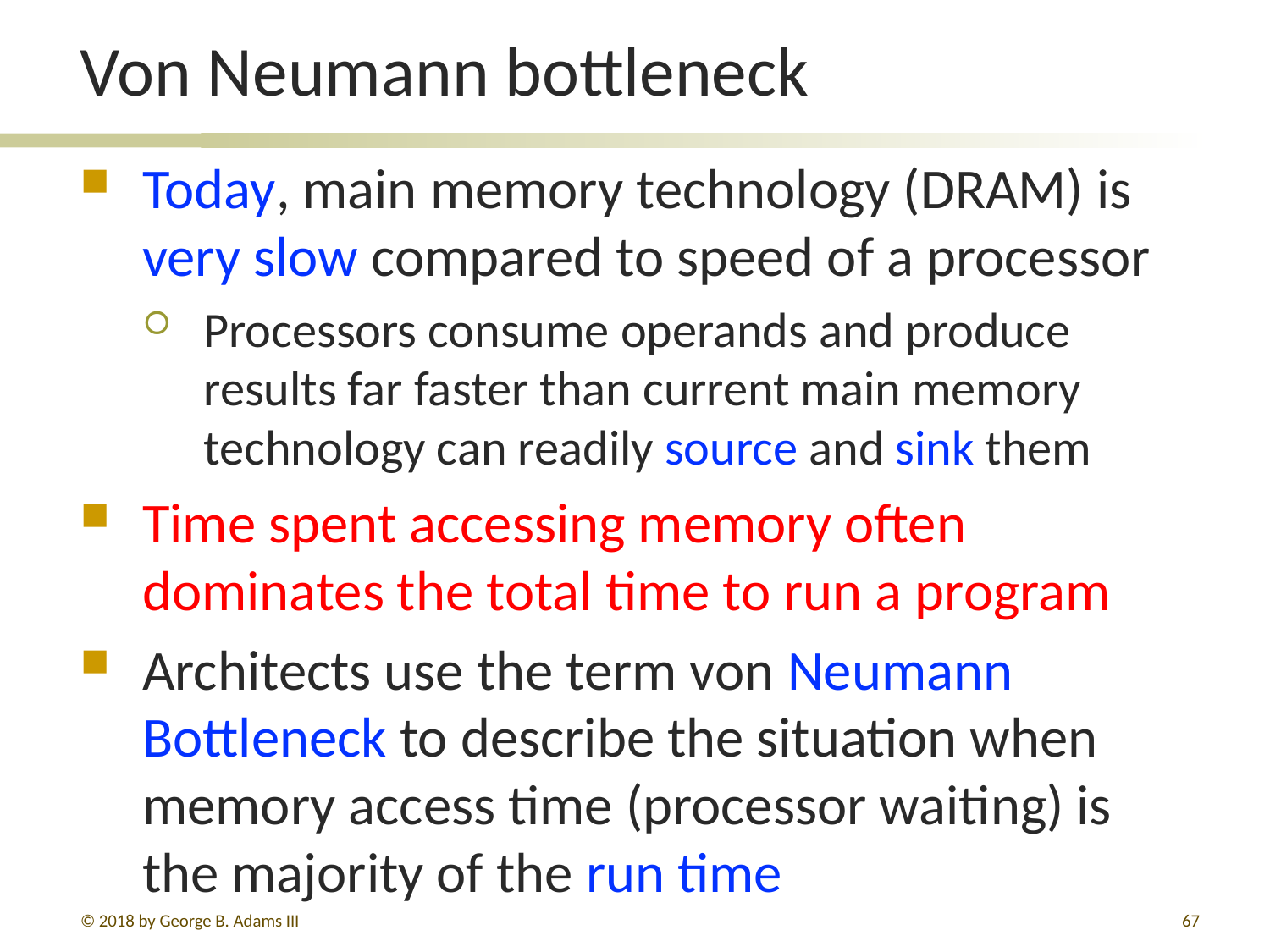

# Von Neumann bottleneck
Today, main memory technology (DRAM) is very slow compared to speed of a processor
Processors consume operands and produce results far faster than current main memory technology can readily source and sink them
Time spent accessing memory often dominates the total time to run a program
Architects use the term von Neumann Bottleneck to describe the situation when memory access time (processor waiting) is the majority of the run time
© 2018 by George B. Adams III
67